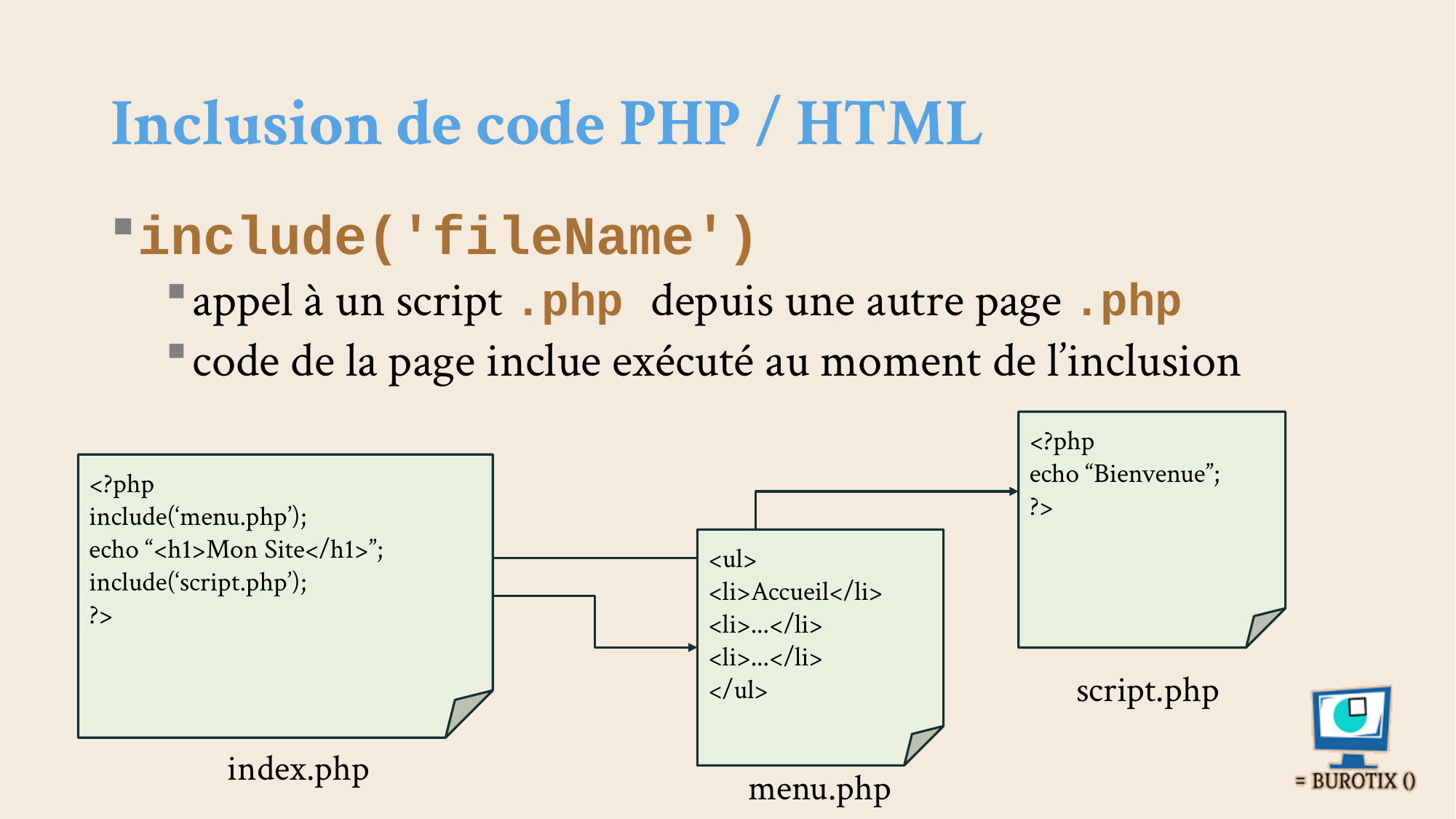

# Inclusion de code PHP / HTML
include('fileName')
appel à un script .php depuis une autre page .php
code de la page inclue exécuté au moment de l’inclusion
<?php
echo “Bienvenue”;
?>
<?php
include(‘menu.php’);
echo “<h1>Mon Site</h1>”;
include(‘script.php’);
?>
<ul>
<li>Accueil</li>
<li>...</li>
<li>...</li>
</ul>
script.php
index.php
menu.php